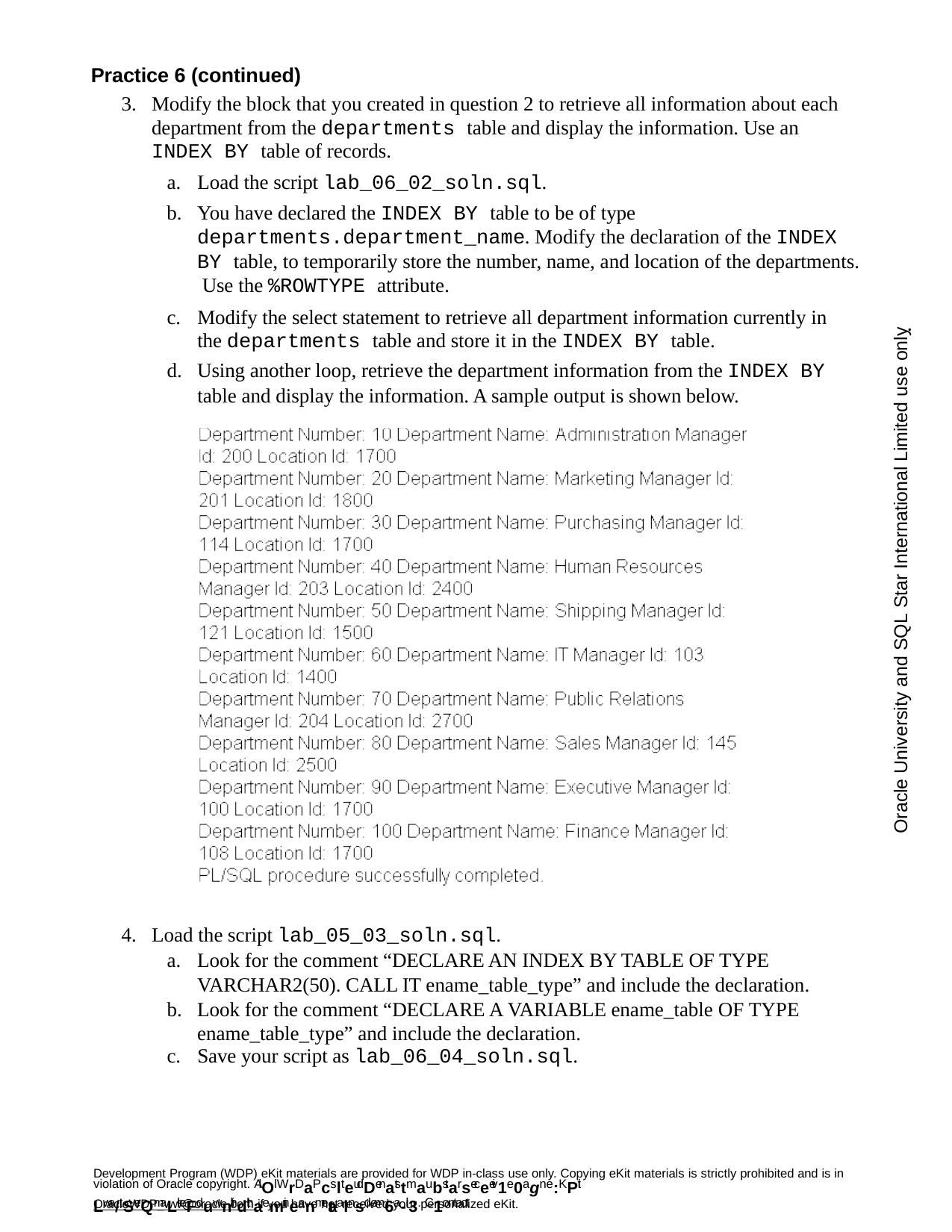

Practice 6 (continued)
Modify the block that you created in question 2 to retrieve all information about each  department from the departments table and display the information. Use an  INDEX BY table of records.
Load the script lab_06_02_soln.sql.
You have declared the INDEX BY table to be of type  departments.department_name. Modify the declaration of the INDEX  BY table, to temporarily store the number, name, and location of the departments.  Use the %ROWTYPE attribute.
Modify the select statement to retrieve all department information currently in  the departments table and store it in the INDEX BY table.
Using another loop, retrieve the department information from the INDEX BY
table and display the information. A sample output is shown below.
Oracle University and SQL Star International Limited use onlyฺ

Load the script lab_05_03_soln.sql.
Look for the comment “DECLARE AN INDEX BY TABLE OF TYPE  VARCHAR2(50). CALL IT ename_table_type” and include the declaration.
Look for the comment “DECLARE A VARIABLE ename_table OF TYPE  ename_table_type” and include the declaration.
Save your script as lab_06_04_soln.sql.
Development Program (WDP) eKit materials are provided for WDP in-class use only. Copying eKit materials is strictly prohibited and is in
violation of Oracle copyright. AlOl WrDaPcslteudDenatstmaubstarseceeiv1e0agn e:KPit Lwa/tSerQmaLrkeFduwnithdthaemir neanmetaalnsd em6a-il3. C1ontact
OracleWDP_ww@oracle.com if you have not received your personalized eKit.